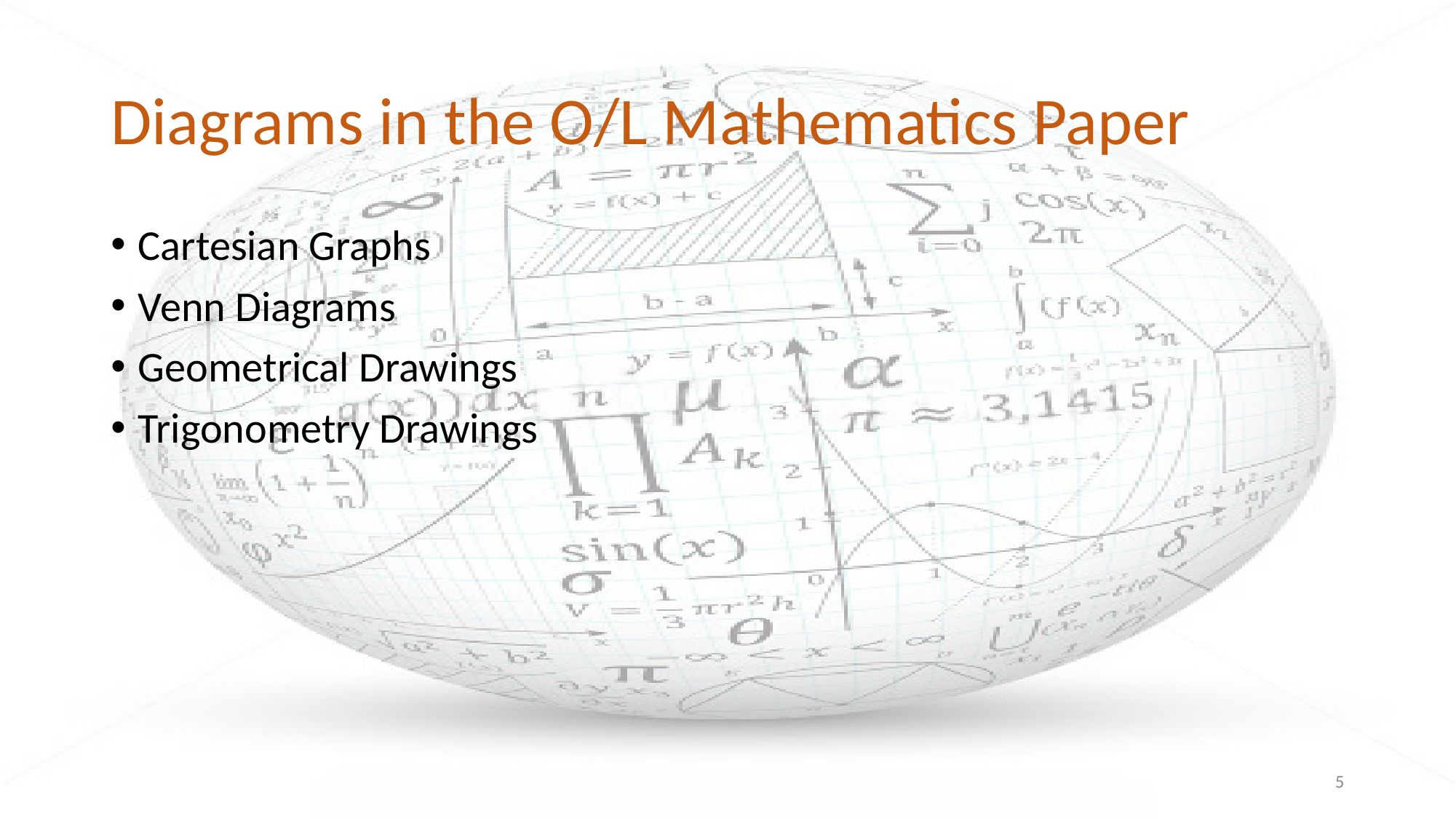

# Diagrams in the O/L Mathematics Paper
Cartesian Graphs
Venn Diagrams
Geometrical Drawings
Trigonometry Drawings
5